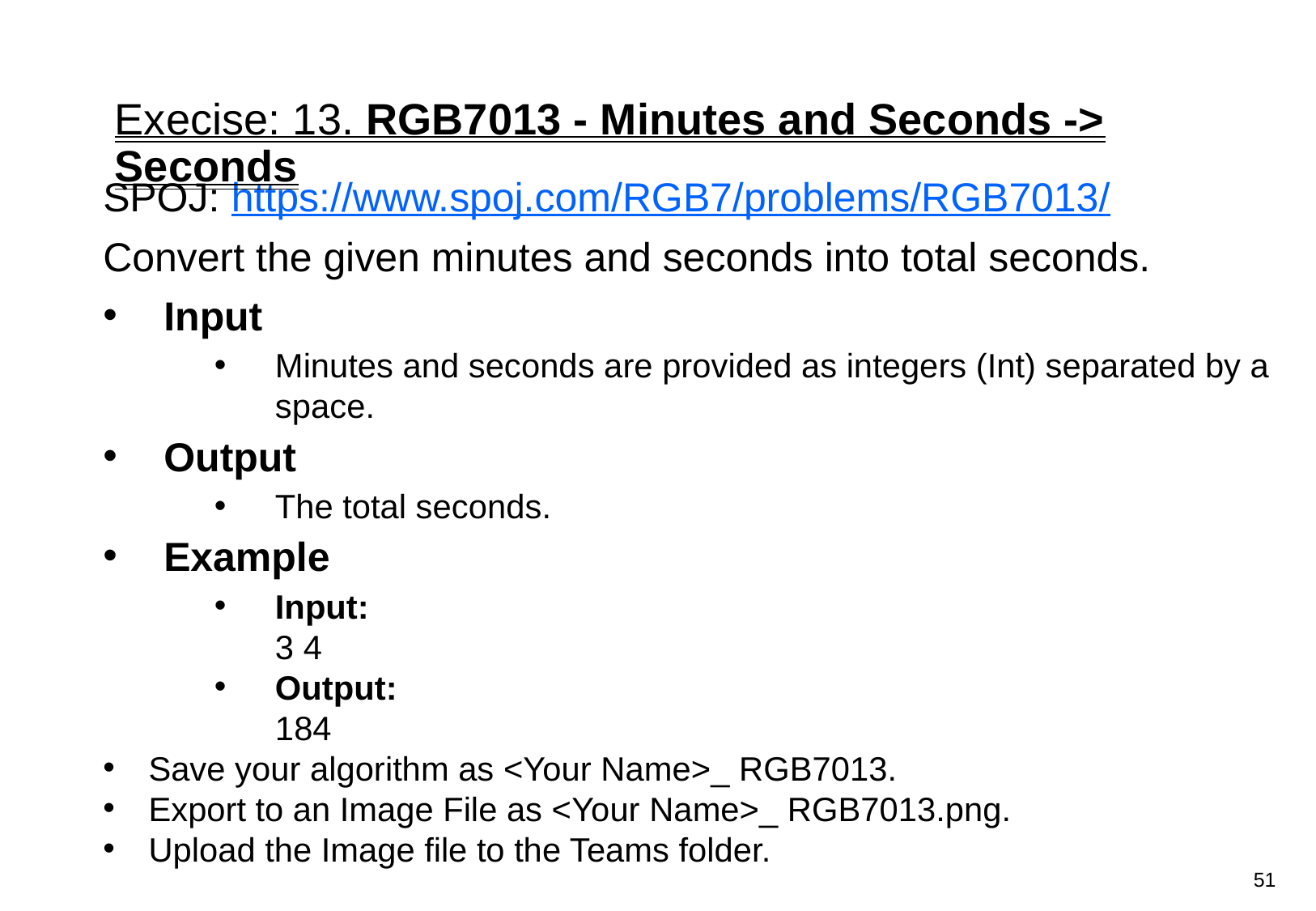

# Execise: 13. RGB7013 - Minutes and Seconds -> Seconds
SPOJ: https://www.spoj.com/RGB7/problems/RGB7013/
Convert the given minutes and seconds into total seconds.
Input
Minutes and seconds are provided as integers (Int) separated by a space.
Output
The total seconds.
Example
Input:
3 4
Output:
184
Save your algorithm as <Your Name>_ RGB7013.
Export to an Image File as <Your Name>_ RGB7013.png.
Upload the Image file to the Teams folder.

51